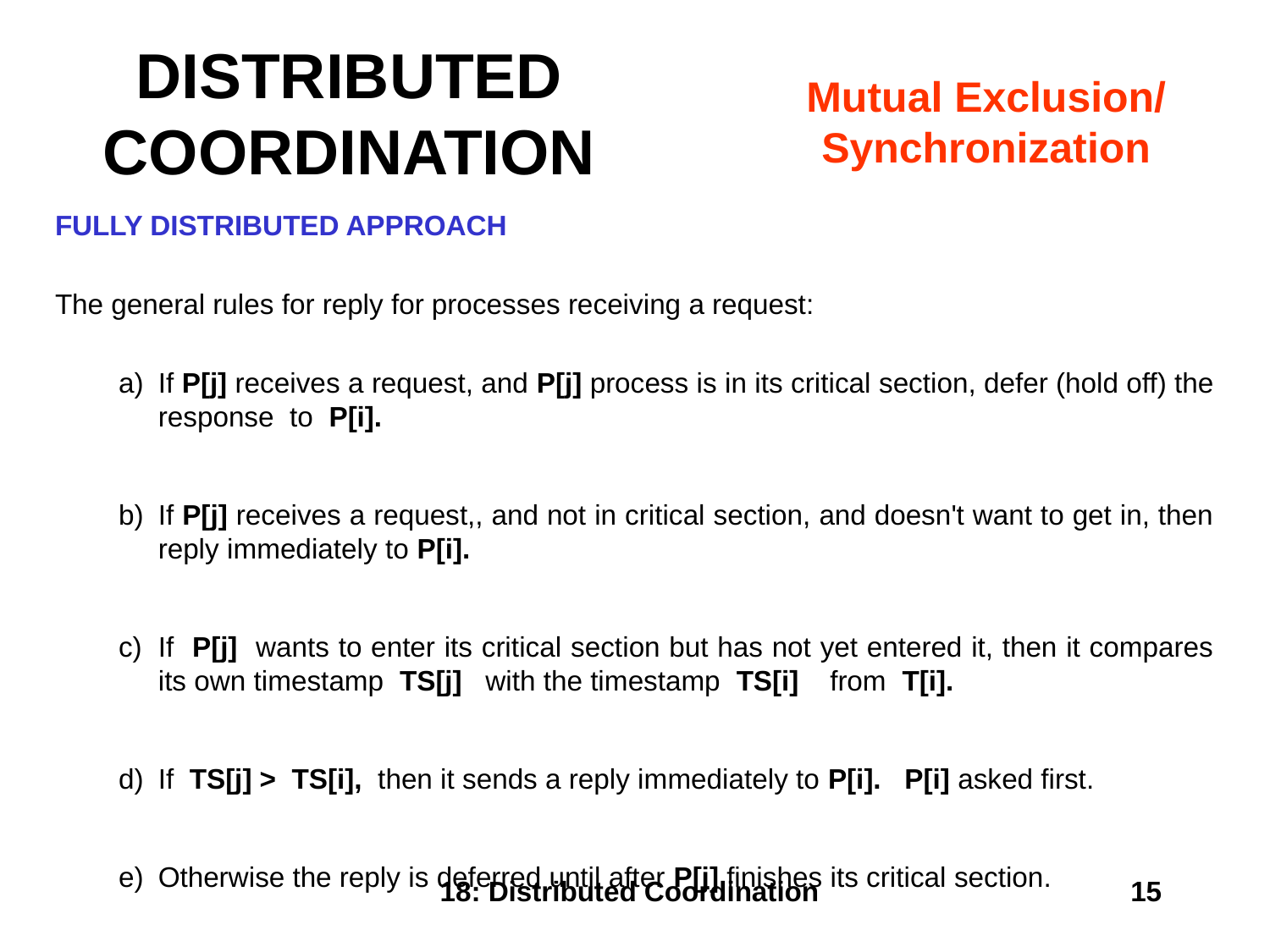

# DISTRIBUTED COORDINATION
Mutual Exclusion/
Synchronization
FULLY DISTRIBUTED APPROACH

The general rules for reply for processes receiving a request:

If P[j] receives a request, and P[j] process is in its critical section, defer (hold off) the response  to  P[i].

If P[j] receives a request,, and not in critical section, and doesn't want to get in, then reply immediately to P[i].

If  P[j]  wants to enter its critical section but has not yet entered it, then it compares its own timestamp  TS[j]   with the timestamp  TS[i]    from  T[i].

If  TS[j] >  TS[i],  then it sends a reply immediately to P[i].   P[i] asked first.

Otherwise the reply is deferred until after P[j] finishes its critical section.
18: Distributed Coordination
15